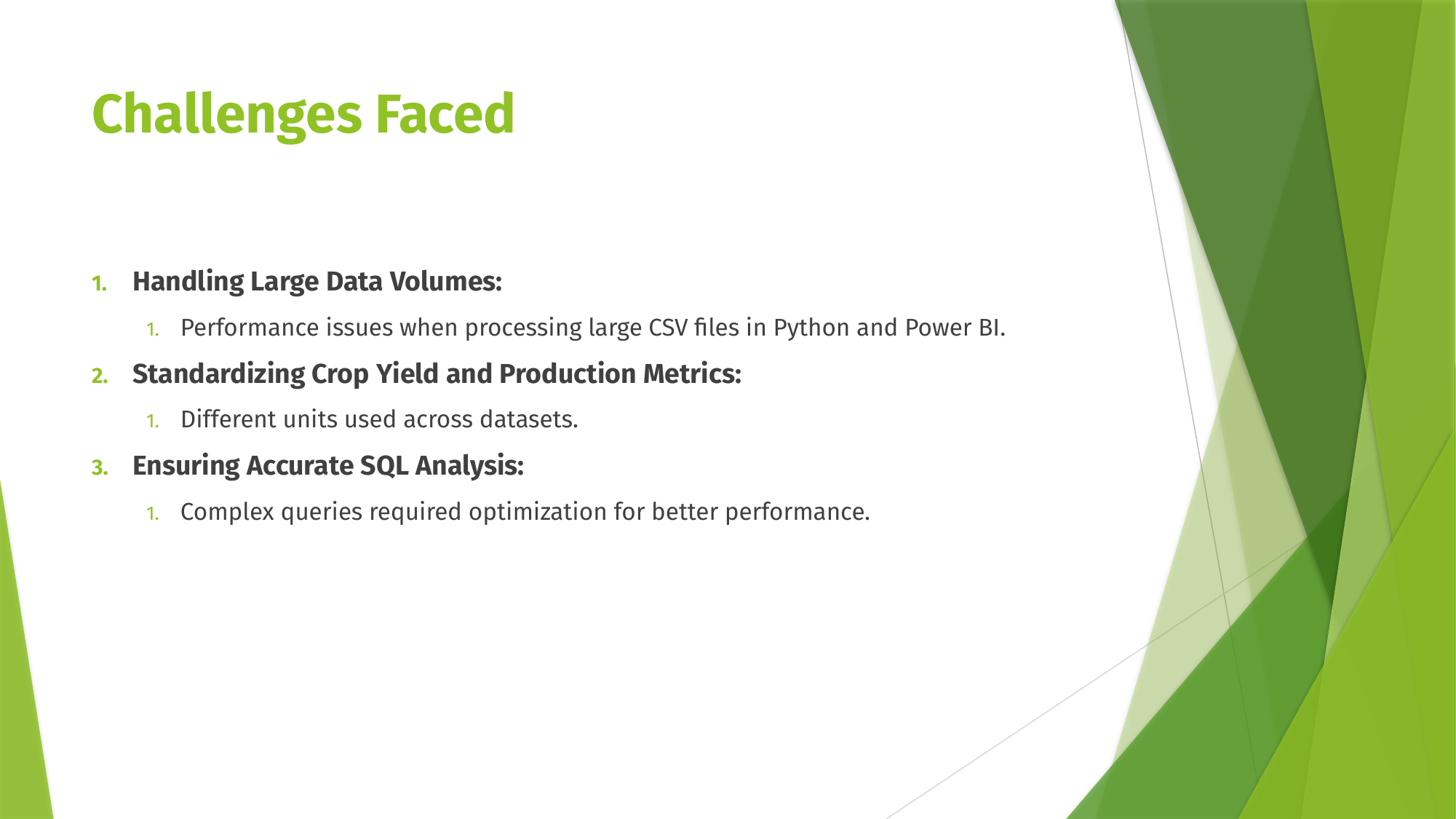

# Challenges Faced
Handling Large Data Volumes:
Performance issues when processing large CSV files in Python and Power BI.
Standardizing Crop Yield and Production Metrics:
Different units used across datasets.
Ensuring Accurate SQL Analysis:
Complex queries required optimization for better performance.